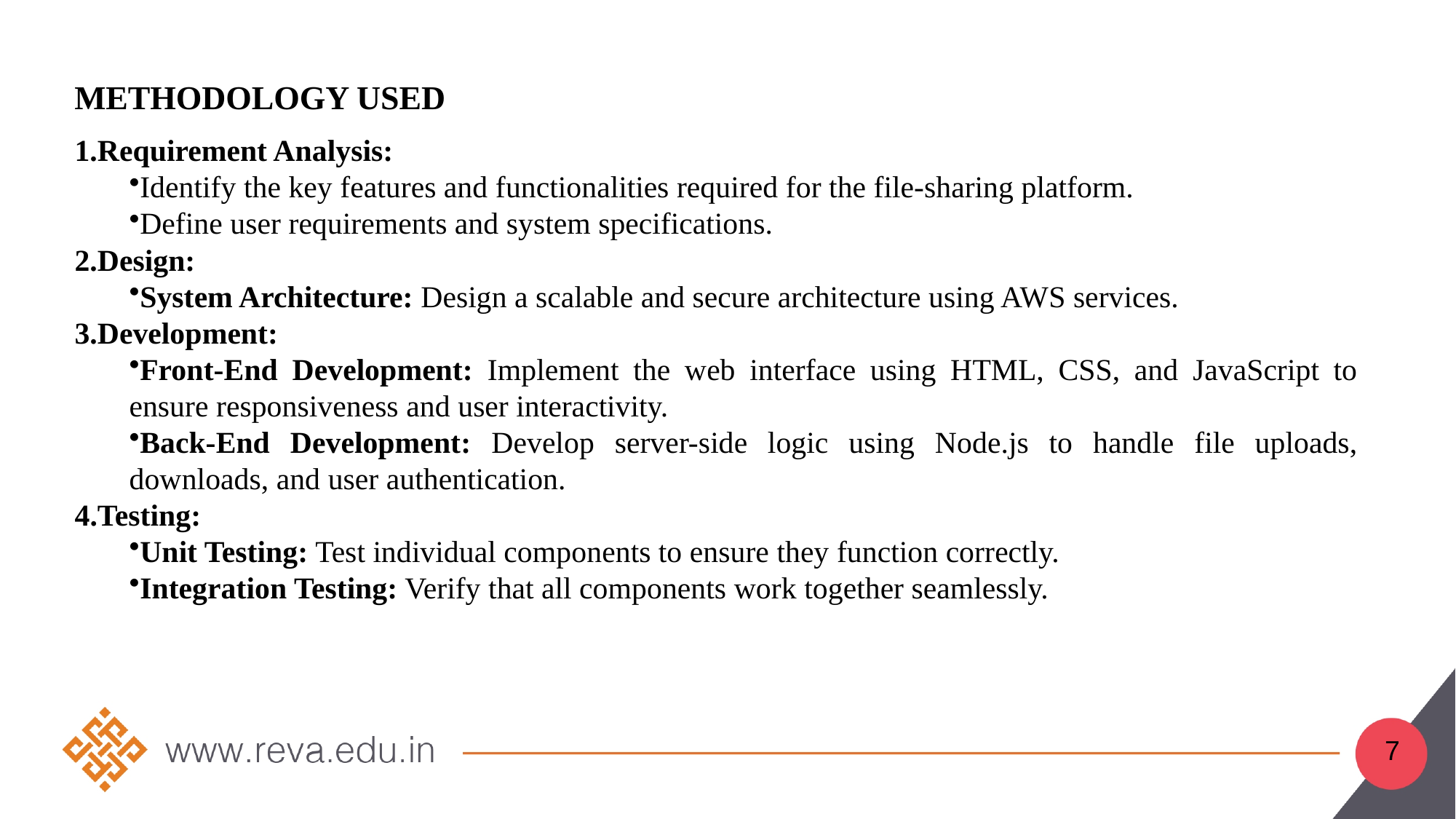

# Methodology Used

Requirement Analysis:
Identify the key features and functionalities required for the file-sharing platform.
Define user requirements and system specifications.
Design:
System Architecture: Design a scalable and secure architecture using AWS services.
Development:
Front-End Development: Implement the web interface using HTML, CSS, and JavaScript to ensure responsiveness and user interactivity.
Back-End Development: Develop server-side logic using Node.js to handle file uploads, downloads, and user authentication.
4.Testing:
Unit Testing: Test individual components to ensure they function correctly.
Integration Testing: Verify that all components work together seamlessly.

7